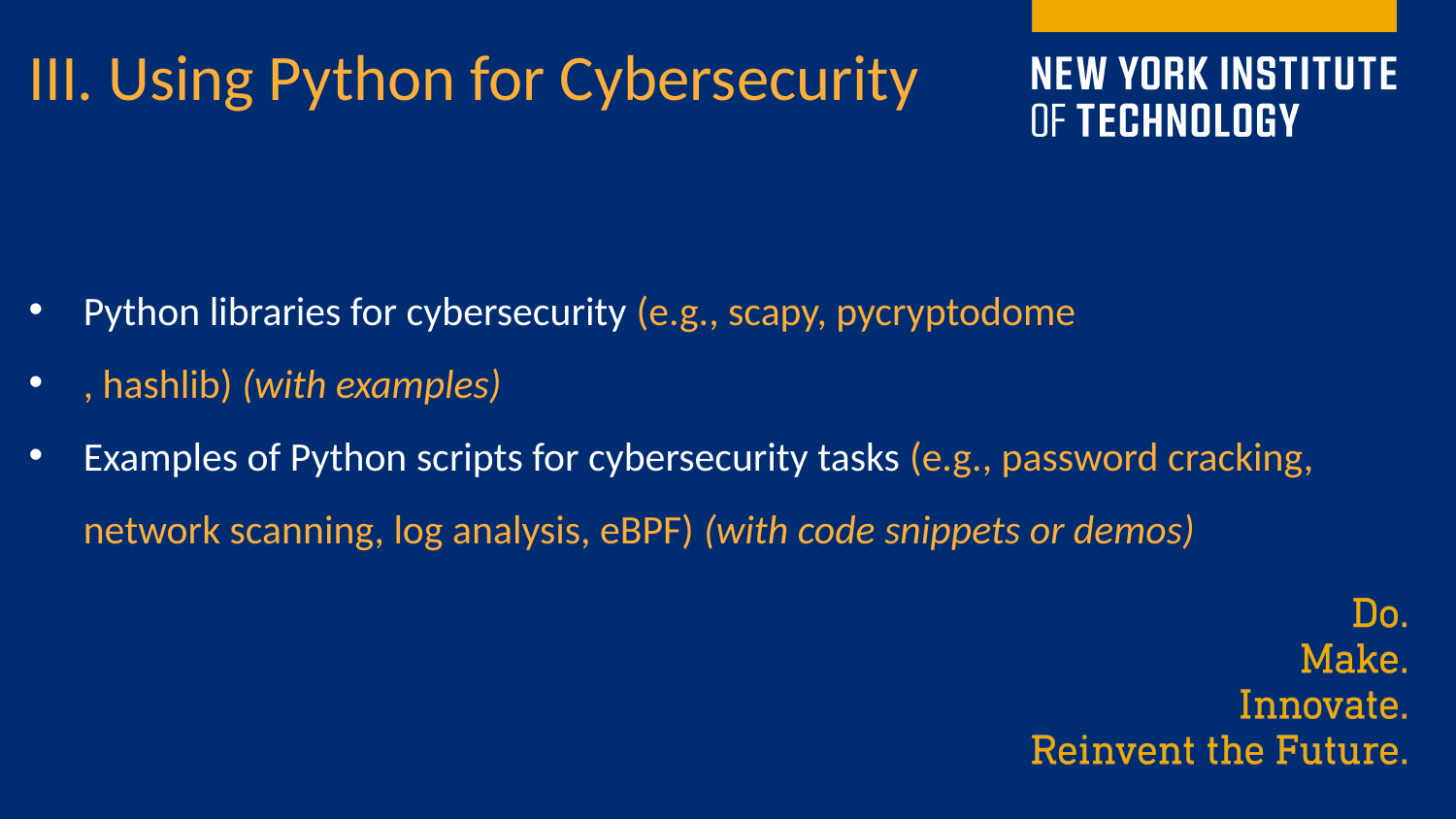

III. Using Python for Cybersecurity
Python libraries for cybersecurity (e.g., scapy, pycryptodome
, hashlib) (with examples)
Examples of Python scripts for cybersecurity tasks (e.g., password cracking, network scanning, log analysis, eBPF) (with code snippets or demos)